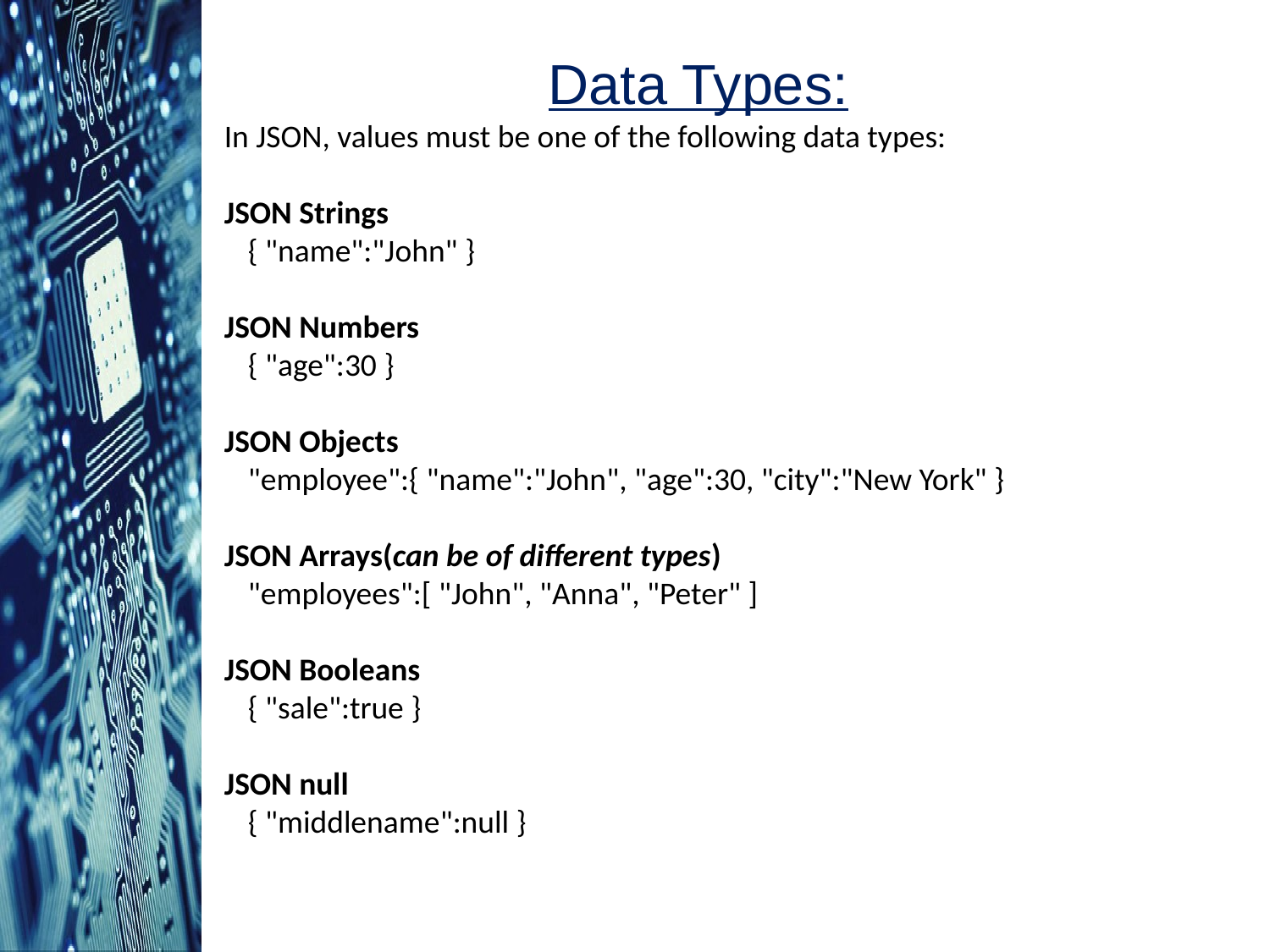

Data Types:
In JSON, values must be one of the following data types:

JSON Strings
{ "name":"John" }

JSON Numbers
{ "age":30 }

JSON Objects
"employee":{ "name":"John", "age":30, "city":"New York" }

JSON Arrays(can be of different types)
"employees":[ "John", "Anna", "Peter" ]

JSON Booleans
{ "sale":true }

JSON null
{ "middlename":null }